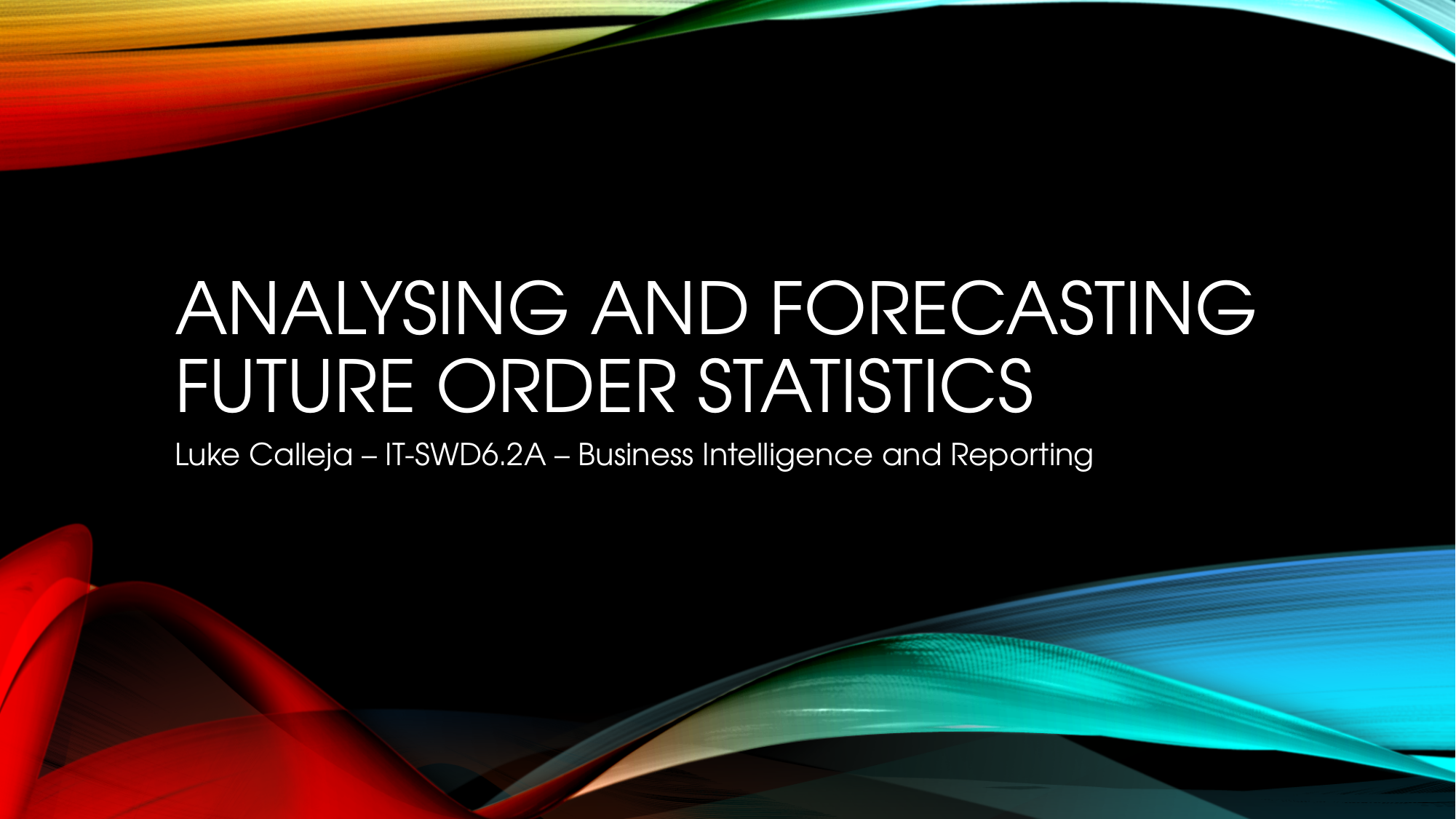

# Analysing and Forecasting Future Order Statistics
Luke Calleja – IT-SWD6.2A – Business Intelligence and Reporting